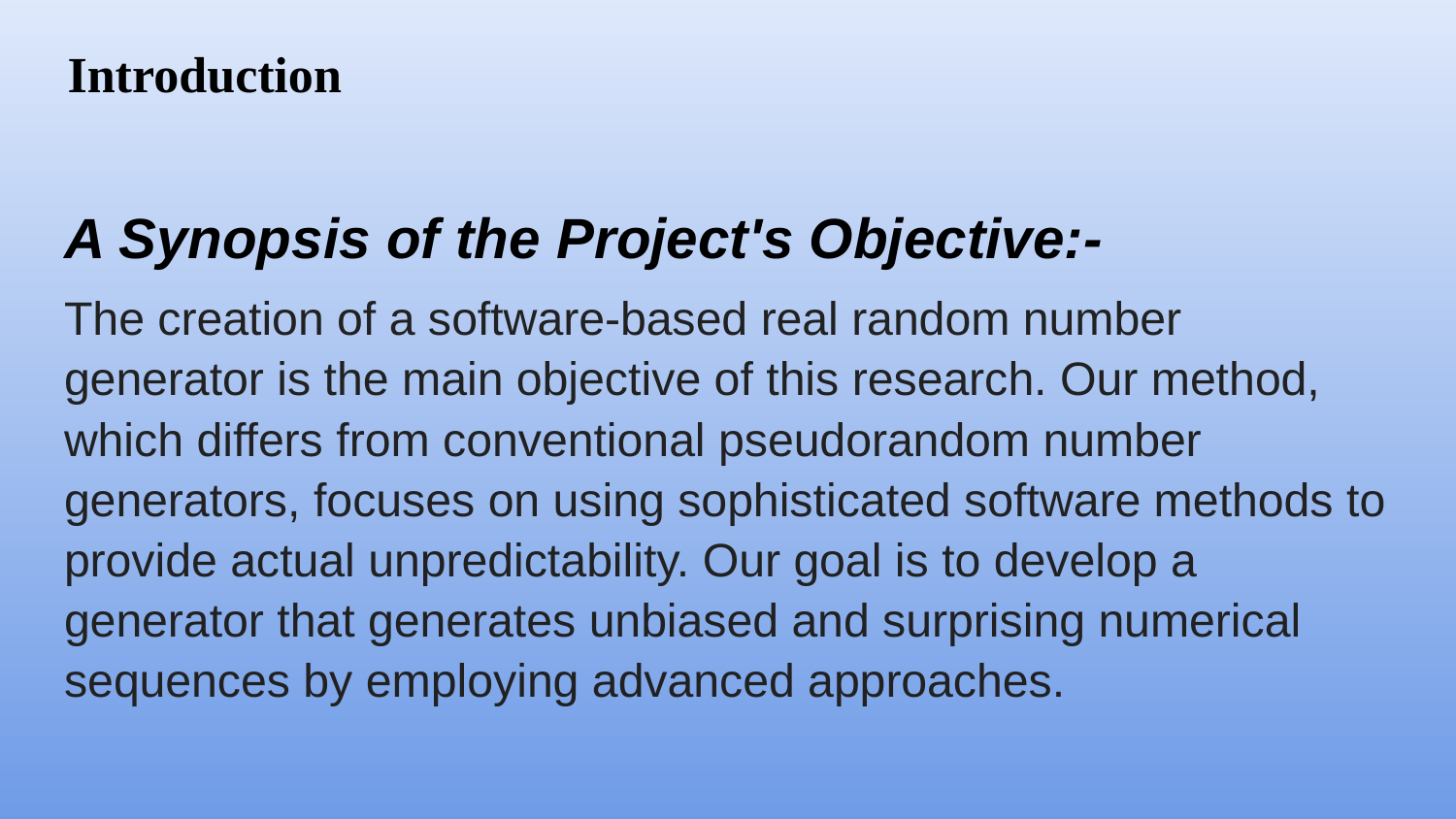

# Introduction
A Synopsis of the Project's Objective:-
The creation of a software-based real random number generator is the main objective of this research. Our method, which differs from conventional pseudorandom number generators, focuses on using sophisticated software methods to provide actual unpredictability. Our goal is to develop a generator that generates unbiased and surprising numerical sequences by employing advanced approaches.